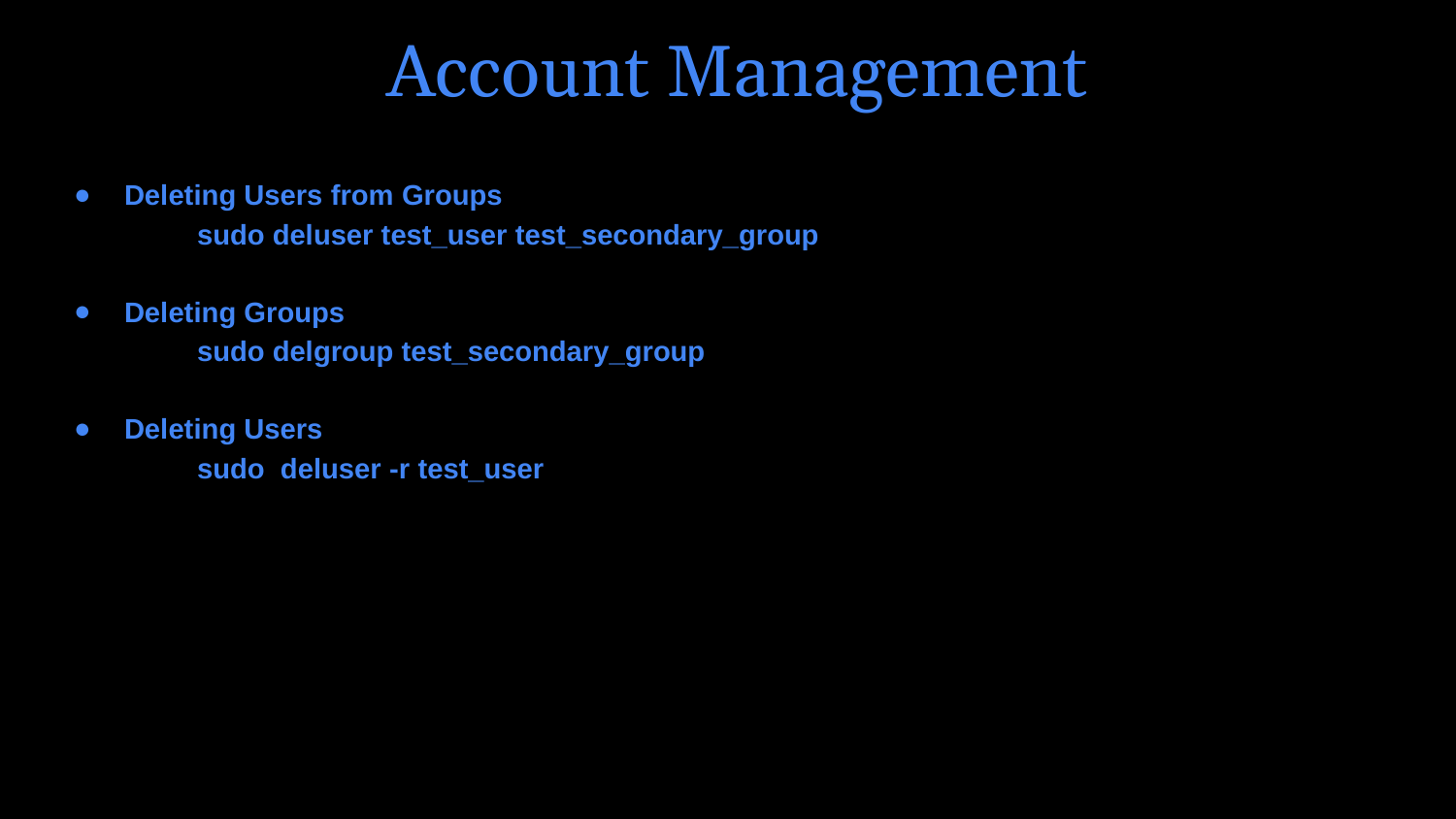

# Account Management

Deleting Users from Groups
sudo deluser test_user test_secondary_group

Deleting Groups
sudo delgroup test_secondary_group

Deleting Users
sudo  deluser -r test_user